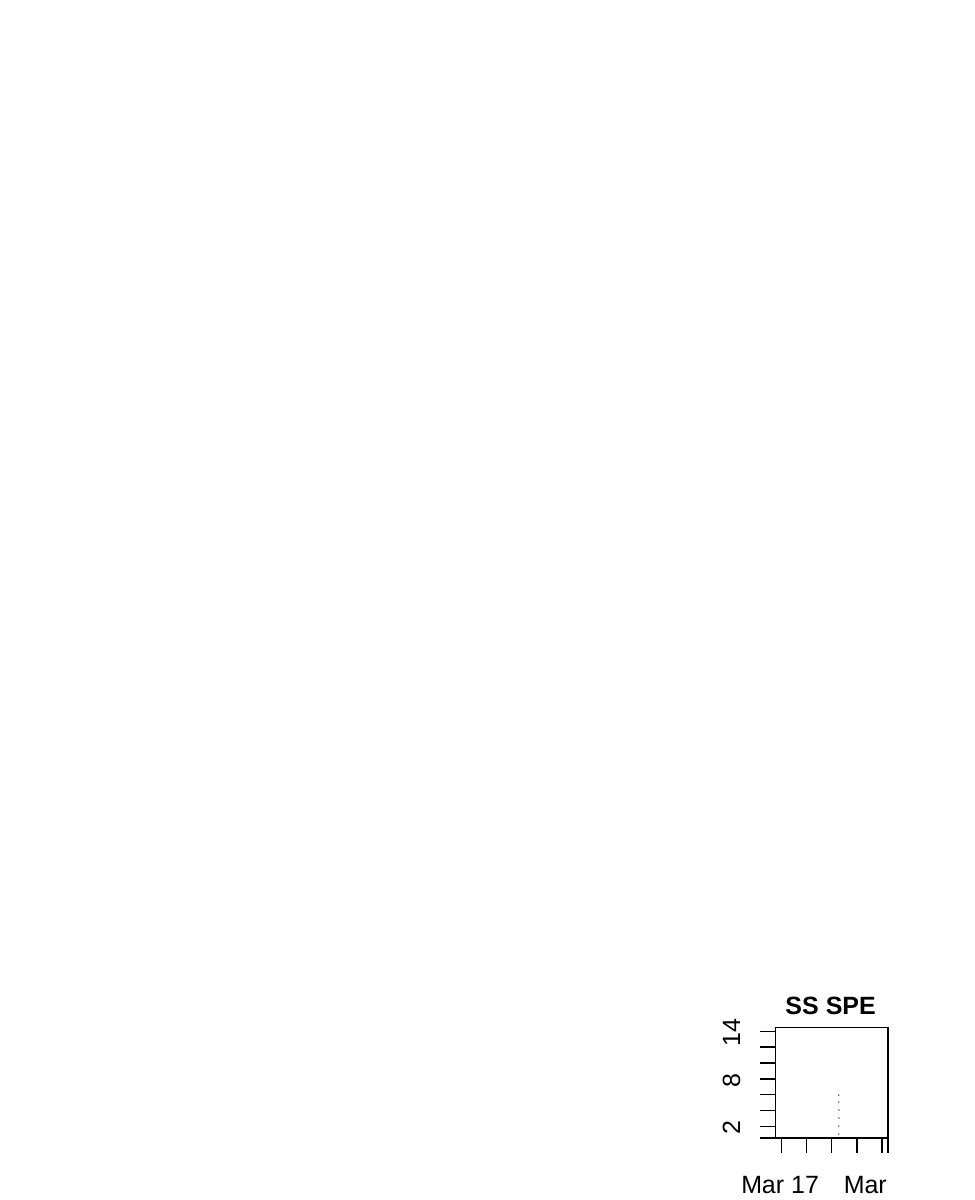

SS SPE
14
|  |  |  |  |  |  |  |
| --- | --- | --- | --- | --- | --- | --- |
|  |  |  |  |  |  |  |
|  |  |  |  |  |  |  |
|  |  |  |  |  |  |  |
|  | ● |  |  |  |  |  |
|  |  |  |  |  |  |  |
|  | ● |  |  |  |  |  |
|  | ● |  |  |  |  |  |
|  |  |  |  |  |  |  |
|  | ● |  |  |  |  |  |
|  | ● |  |  |  |  |  |
|  |  |  |  |  |  |  |
|  | ● |  |  |  |  |  |
|  |  |  |  |  |  |  |
8
2
Mar 17	Mar 25